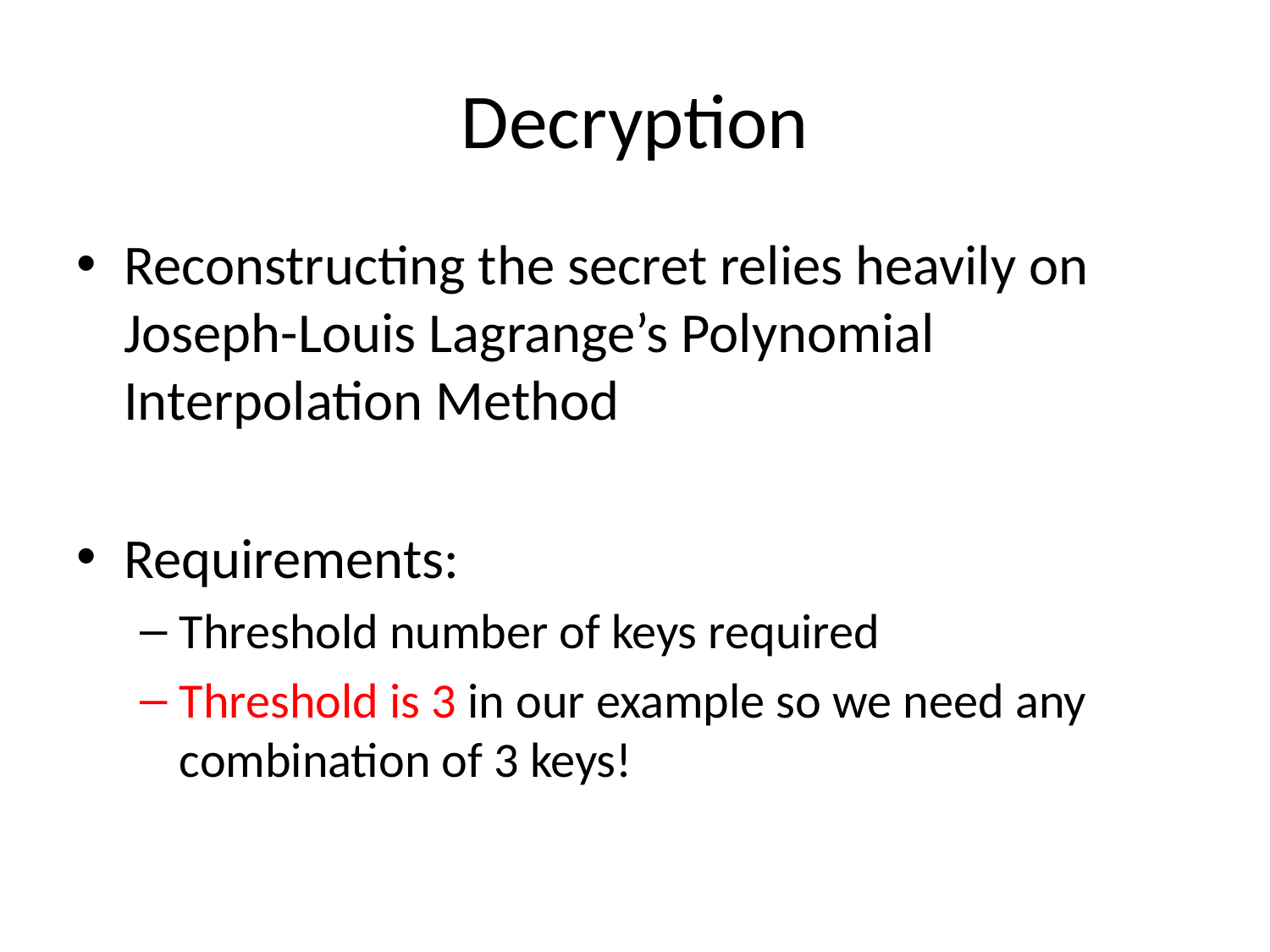

# Decryption
Reconstructing the secret relies heavily on Joseph-Louis Lagrange’s Polynomial Interpolation Method

Requirements:
Threshold number of keys required
Threshold is 3 in our example so we need any combination of 3 keys!